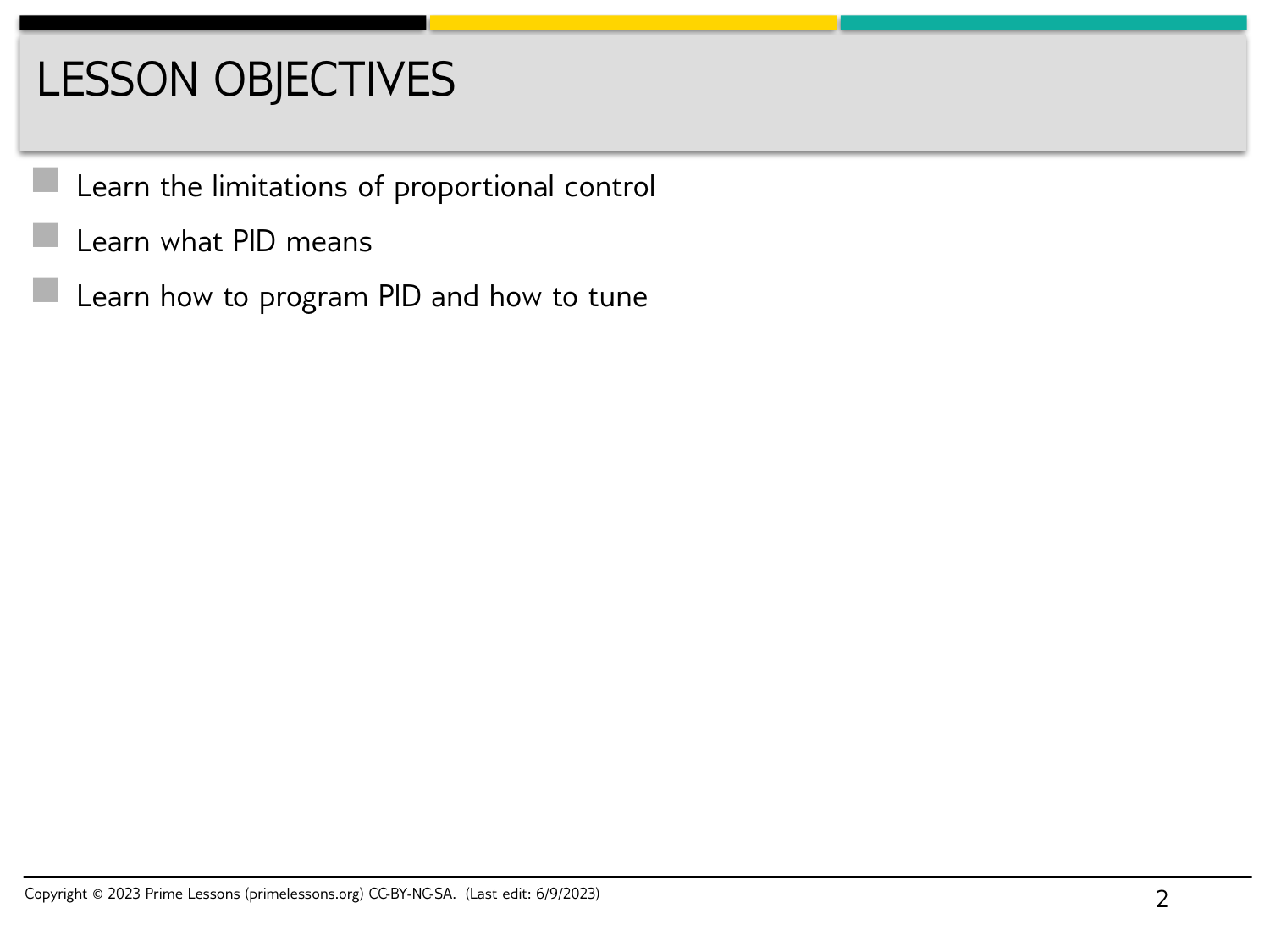

# Lesson Objectives
Learn the limitations of proportional control
Learn what PID means
Learn how to program PID and how to tune

2
Copyright © 2023 Prime Lessons (primelessons.org) CC-BY-NC-SA.  (Last edit: 6/9/2023)